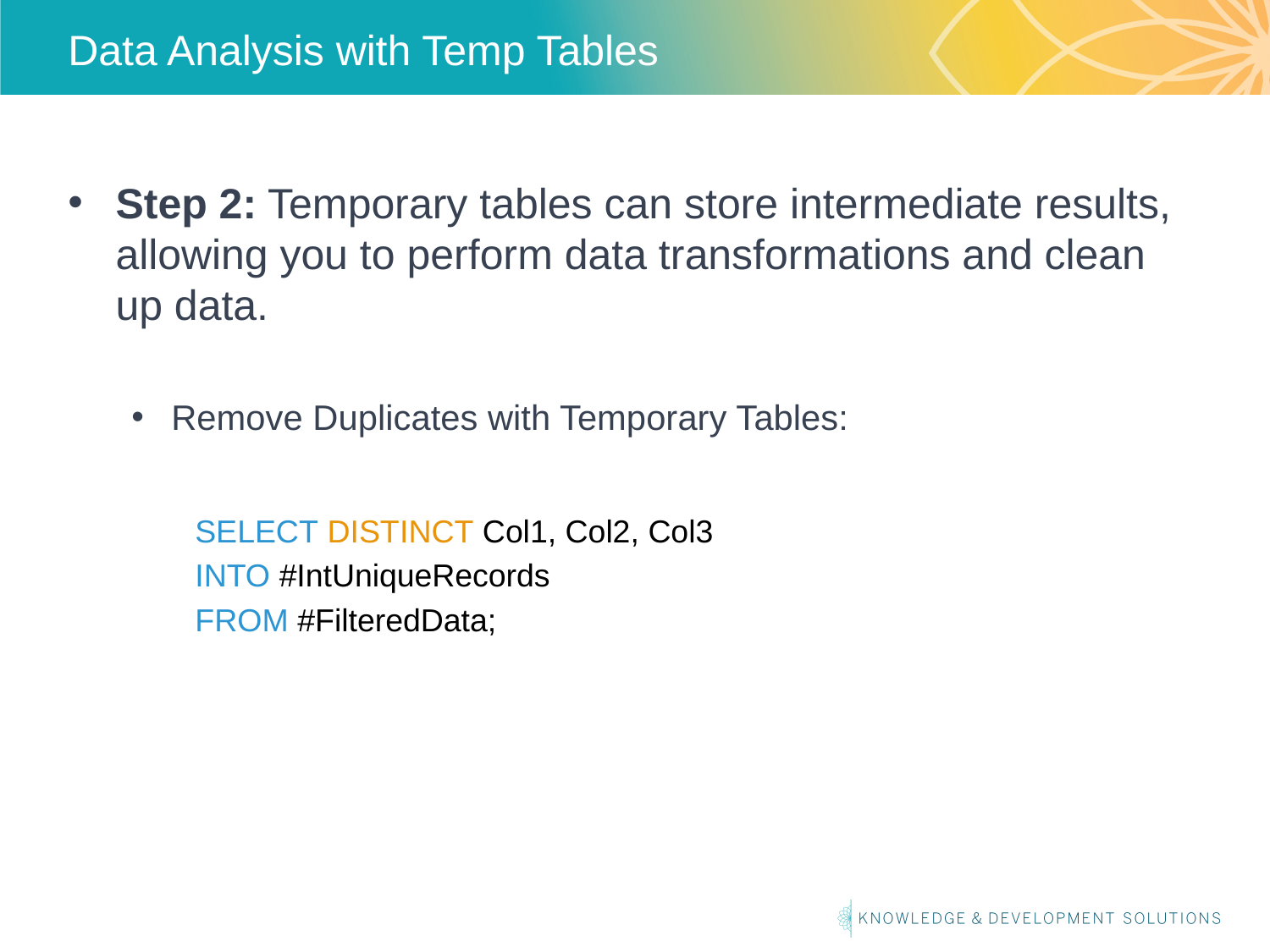

# Data Analysis with Temp Tables
Step 2: Temporary tables can store intermediate results, allowing you to perform data transformations and clean up data.

Remove Duplicates with Temporary Tables:

SELECT DISTINCT Col1, Col2, Col3
INTO #IntUniqueRecords
FROM #FilteredData;